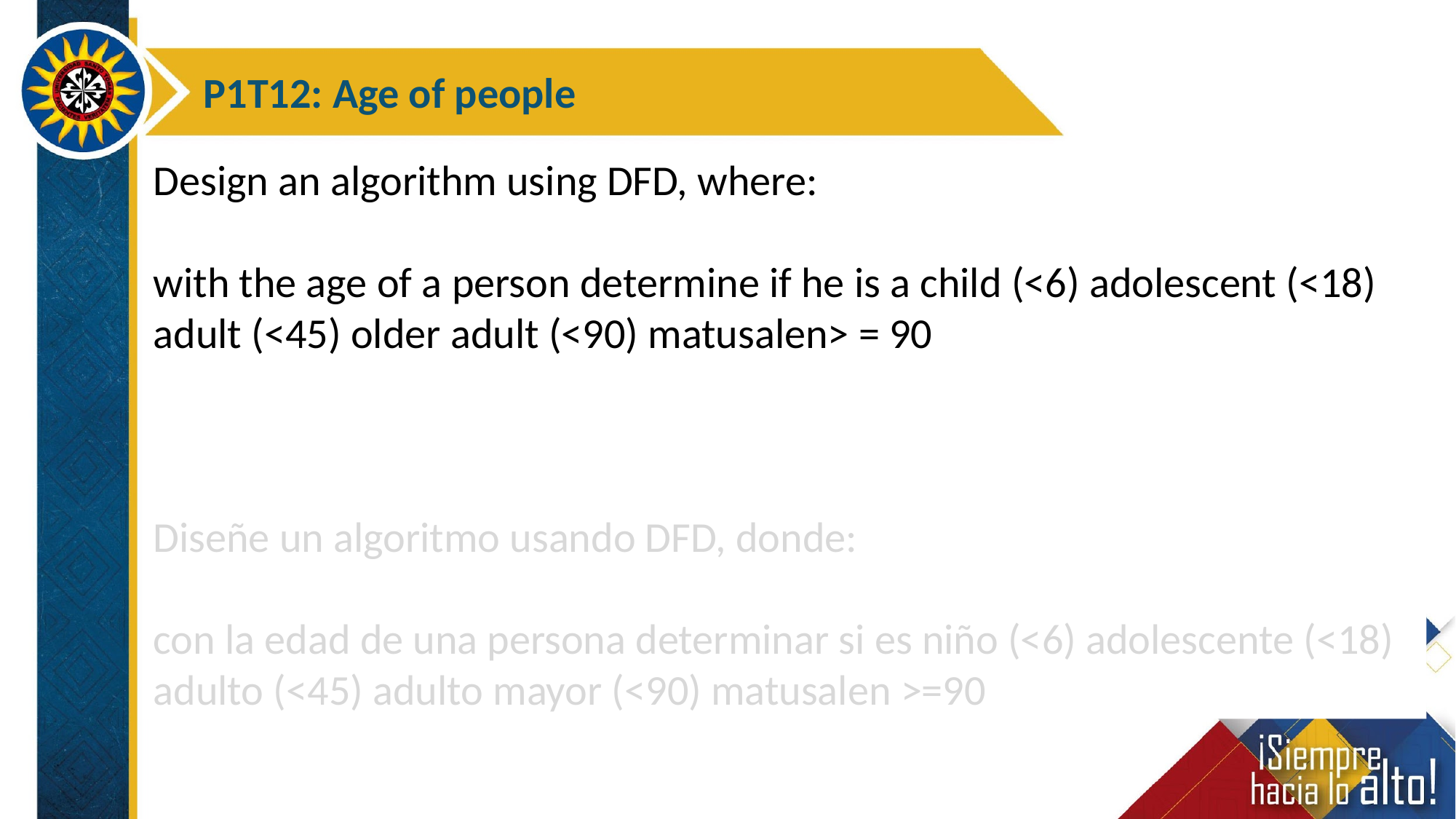

P1T12: Age of people
Design an algorithm using DFD, where:

with the age of a person determine if he is a child (<6) adolescent (<18) adult (<45) older adult (<90) matusalen> = 90

Diseñe un algoritmo usando DFD, donde:

con la edad de una persona determinar si es niño (<6) adolescente (<18) adulto (<45) adulto mayor (<90) matusalen >=90